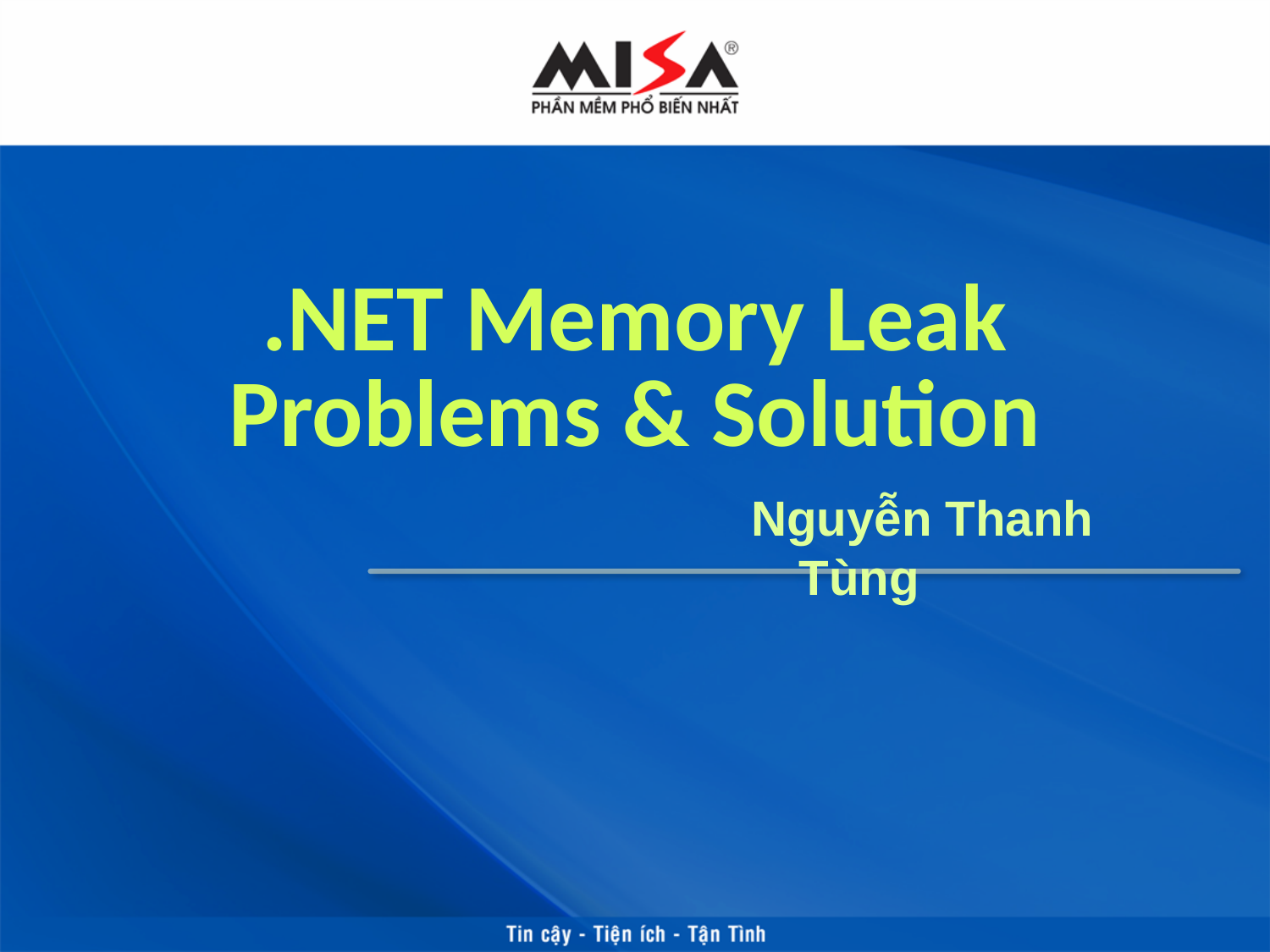

# .NET Memory Leak Problems & Solution
Nguyễn Thanh Tùng